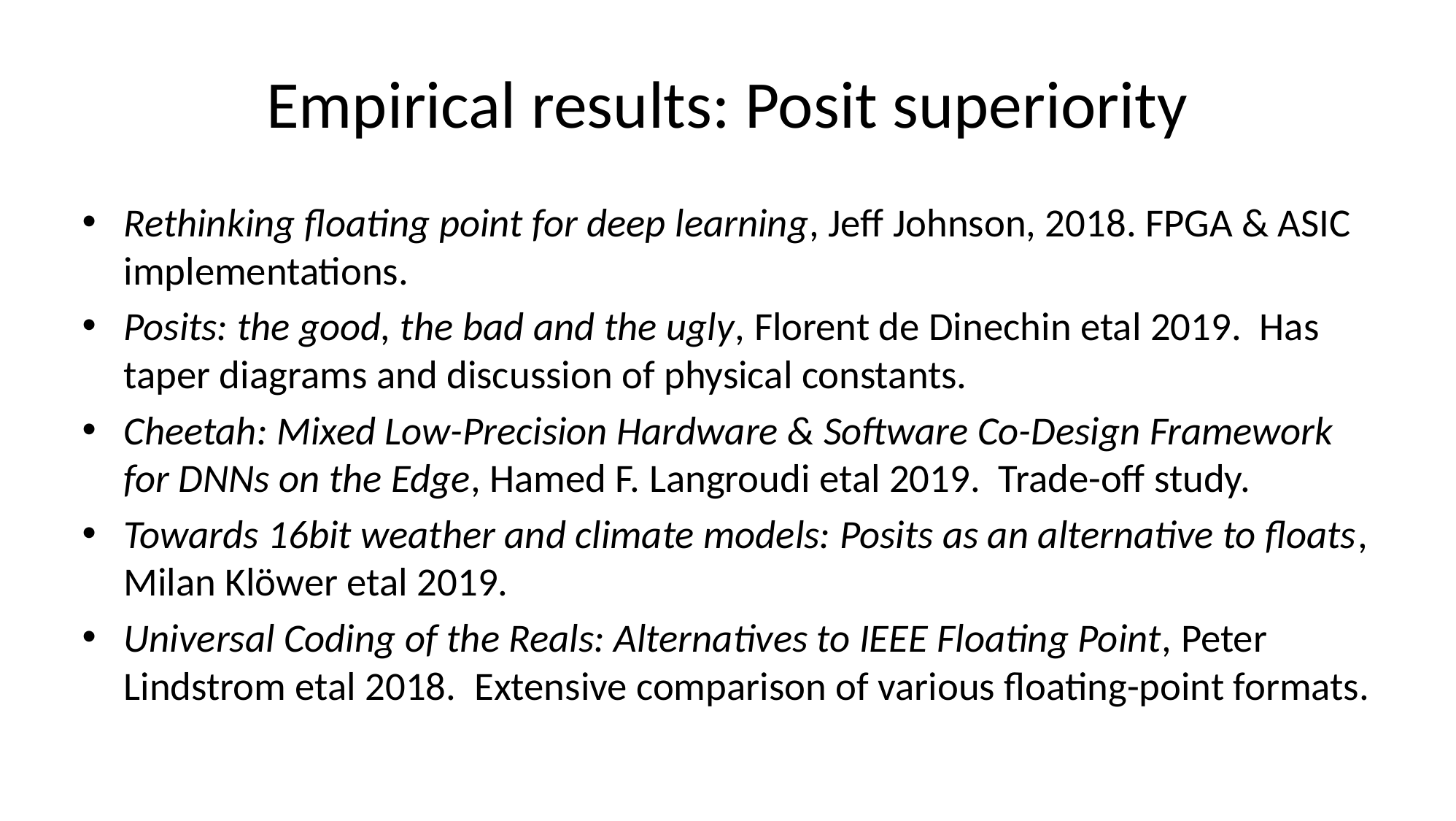

# Empirical results: Posit superiority
Rethinking floating point for deep learning, Jeff Johnson, 2018. FPGA & ASIC implementations.
Posits: the good, the bad and the ugly, Florent de Dinechin etal 2019.  Has taper diagrams and discussion of physical constants.
Cheetah: Mixed Low-Precision Hardware & Software Co-Design Framework for DNNs on the Edge, Hamed F. Langroudi etal 2019.  Trade-off study.
Towards 16bit weather and climate models: Posits as an alternative to floats, Milan Klöwer etal 2019.
Universal Coding of the Reals: Alternatives to IEEE Floating Point, Peter Lindstrom etal 2018.  Extensive comparison of various floating-point formats.